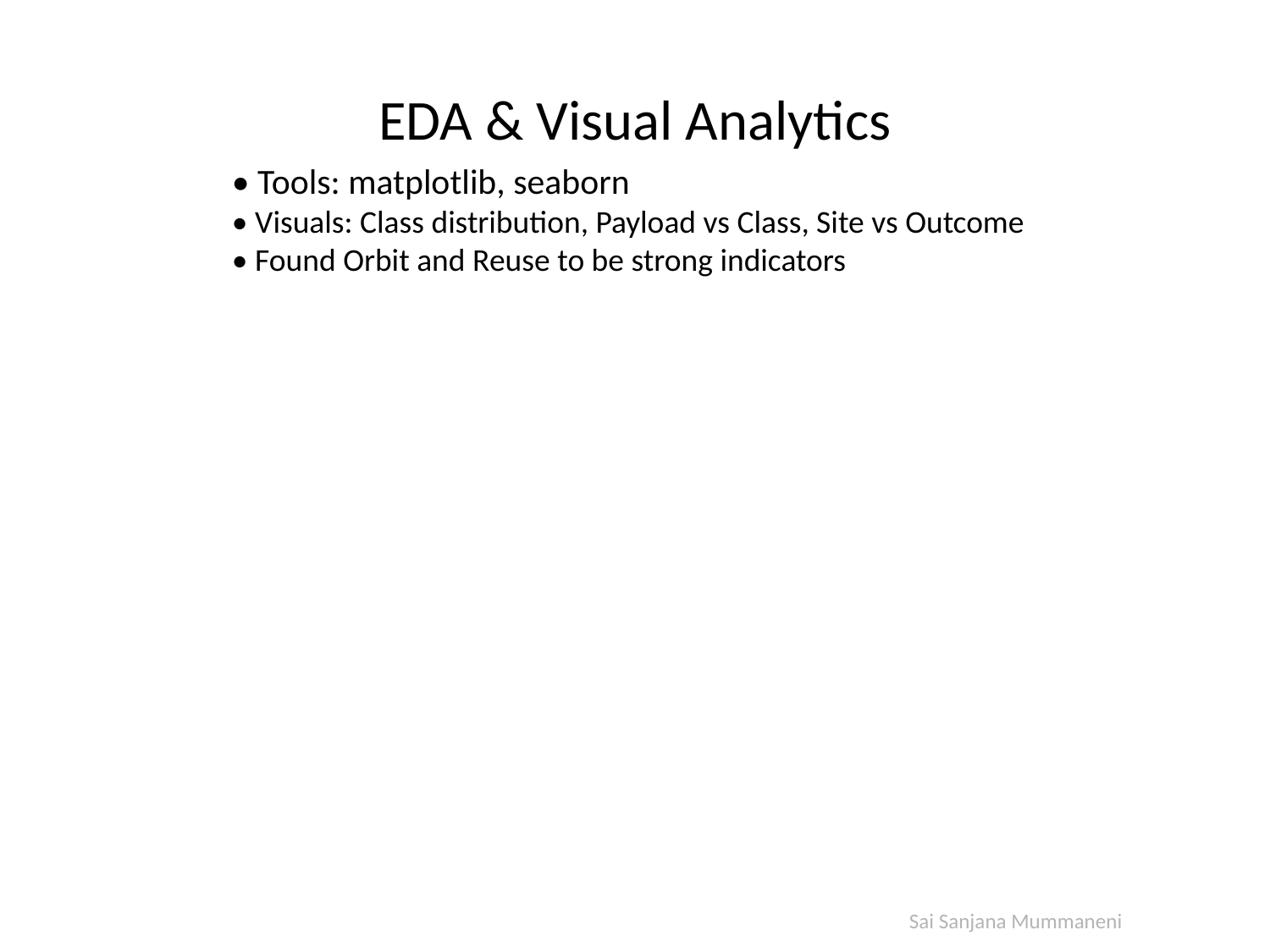

# EDA & Visual Analytics
• Tools: matplotlib, seaborn
• Visuals: Class distribution, Payload vs Class, Site vs Outcome
• Found Orbit and Reuse to be strong indicators

Sai Sanjana Mummaneni